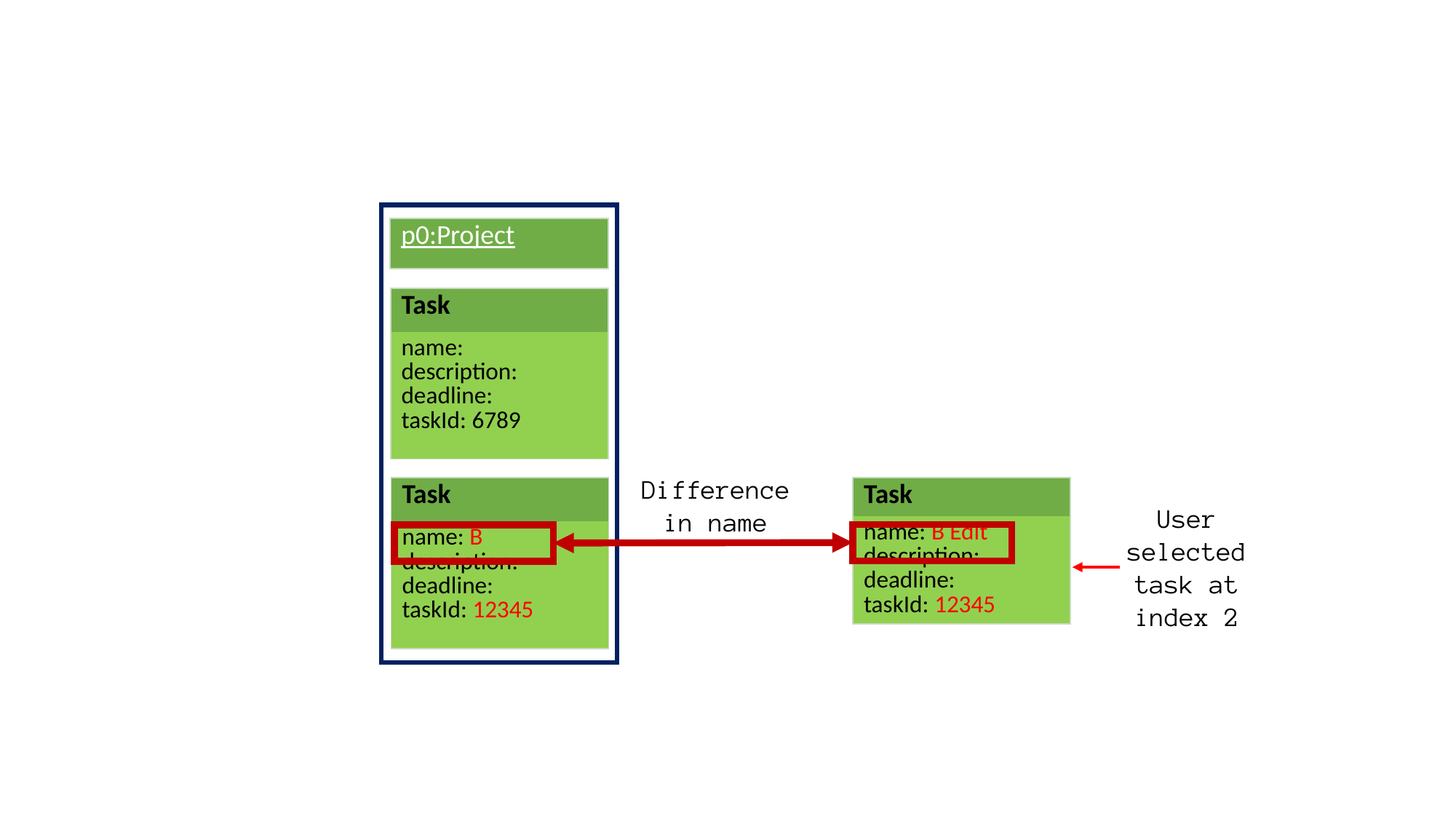

| p0:Project |
| --- |
| Task |
| --- |
| name: description: deadline: taskId: 6789 |

Difference in name
| Task |
| --- |
| name: B description: deadline: taskId: 12345 |
| Task |
| --- |
| name: B Edit description: deadline: taskId: 12345 |
User selected task at index 2